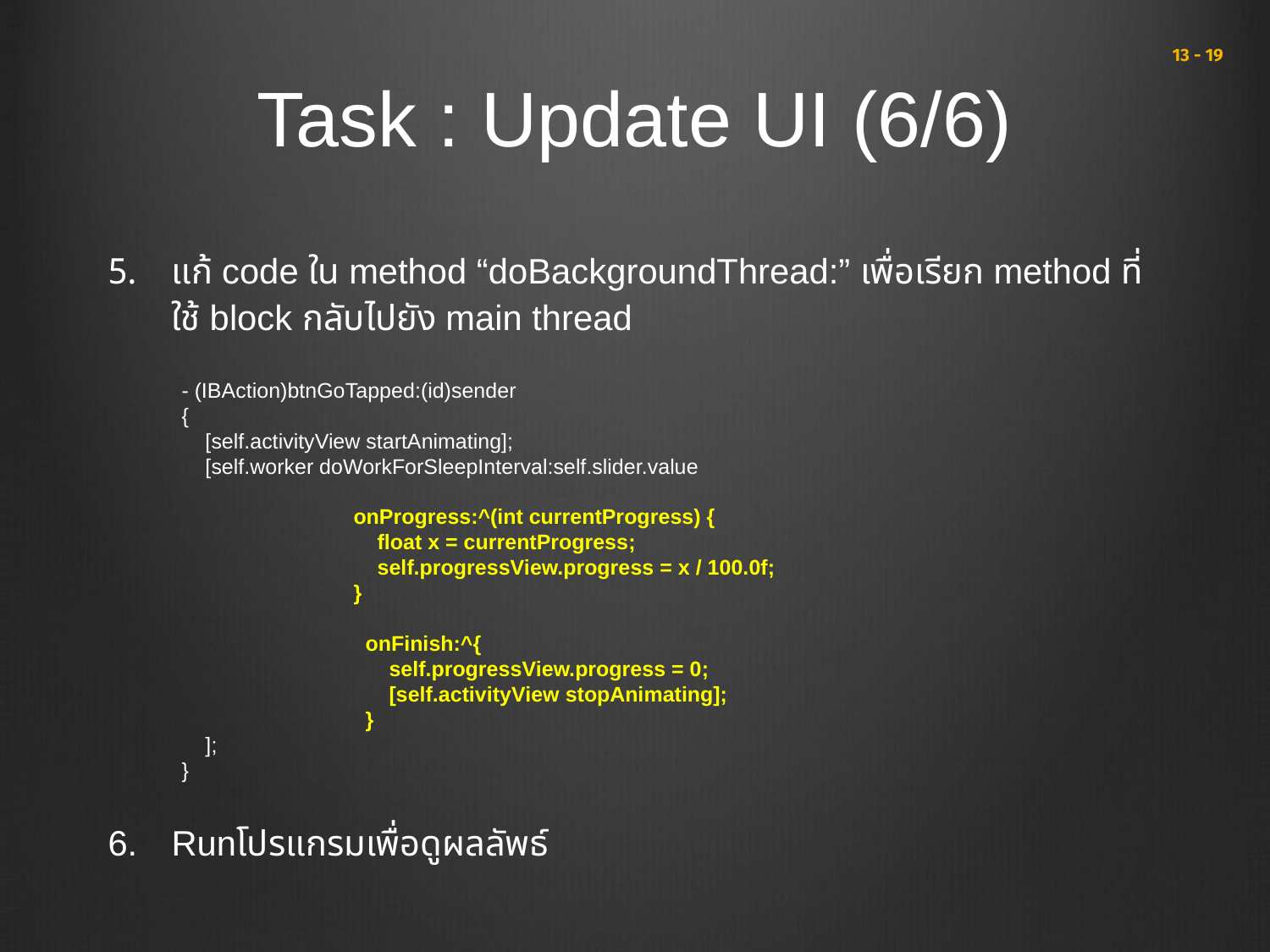

# Task : Update UI (6/6)
 13 - 19
แก้ code ใน method “doBackgroundThread:” เพื่อเรียก method ที่ใช้ block กลับไปยัง main thread

Runโปรแกรมเพื่อดูผลลัพธ์
- (IBAction)btnGoTapped:(id)sender
{
    [self.activityView startAnimating];
    [self.worker doWorkForSleepInterval:self.slider.value

                             onProgress:^(int currentProgress) {
                                 float x = currentProgress;
                                 self.progressView.progress = x / 100.0f;
                             }

                               onFinish:^{
                                   self.progressView.progress = 0;
                                   [self.activityView stopAnimating];
                               }
    ];
}